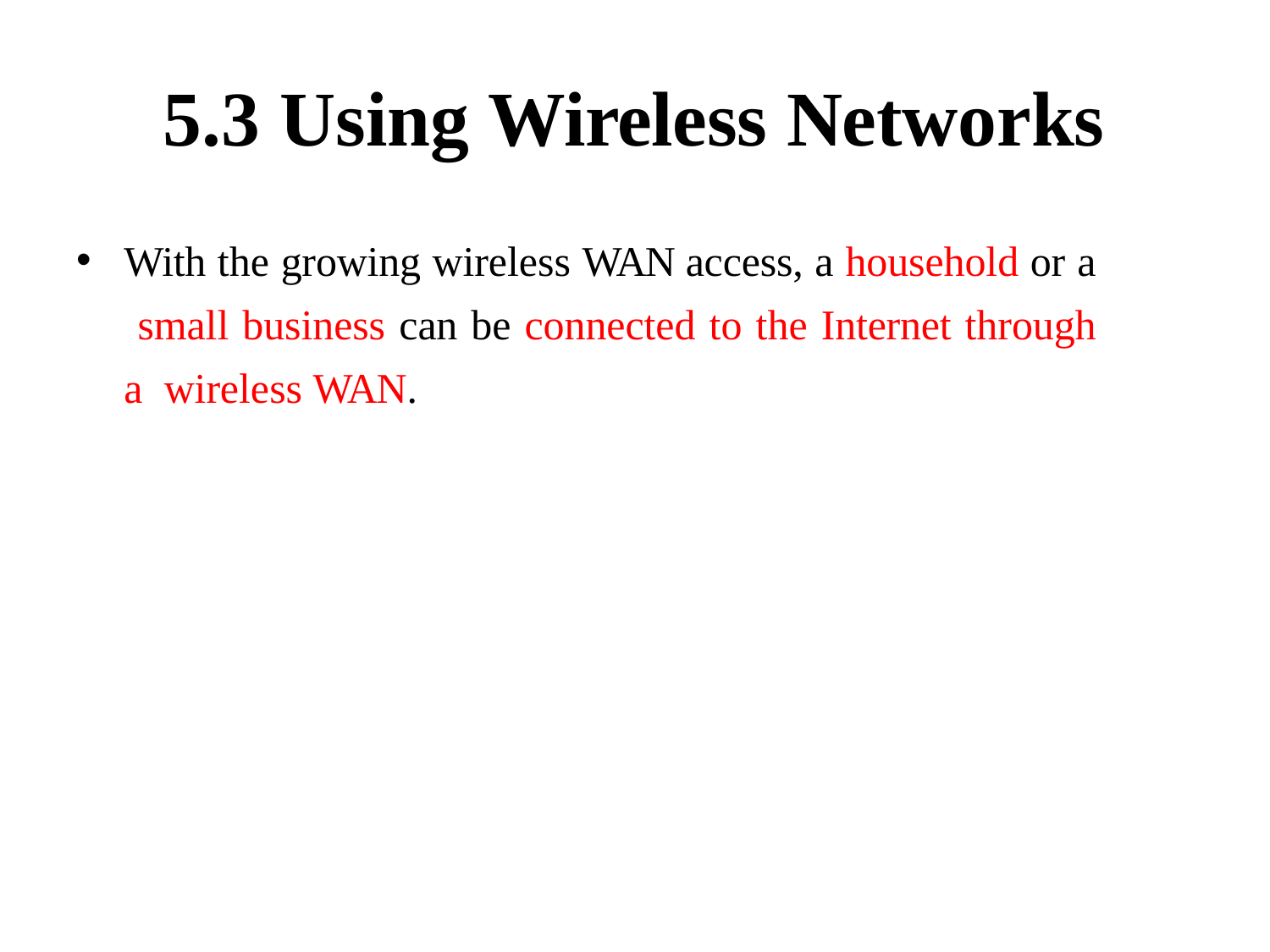

# 5.3 Using Wireless Networks
With the growing wireless WAN access, a household or a  small business can be connected to the Internet through a  wireless WAN.